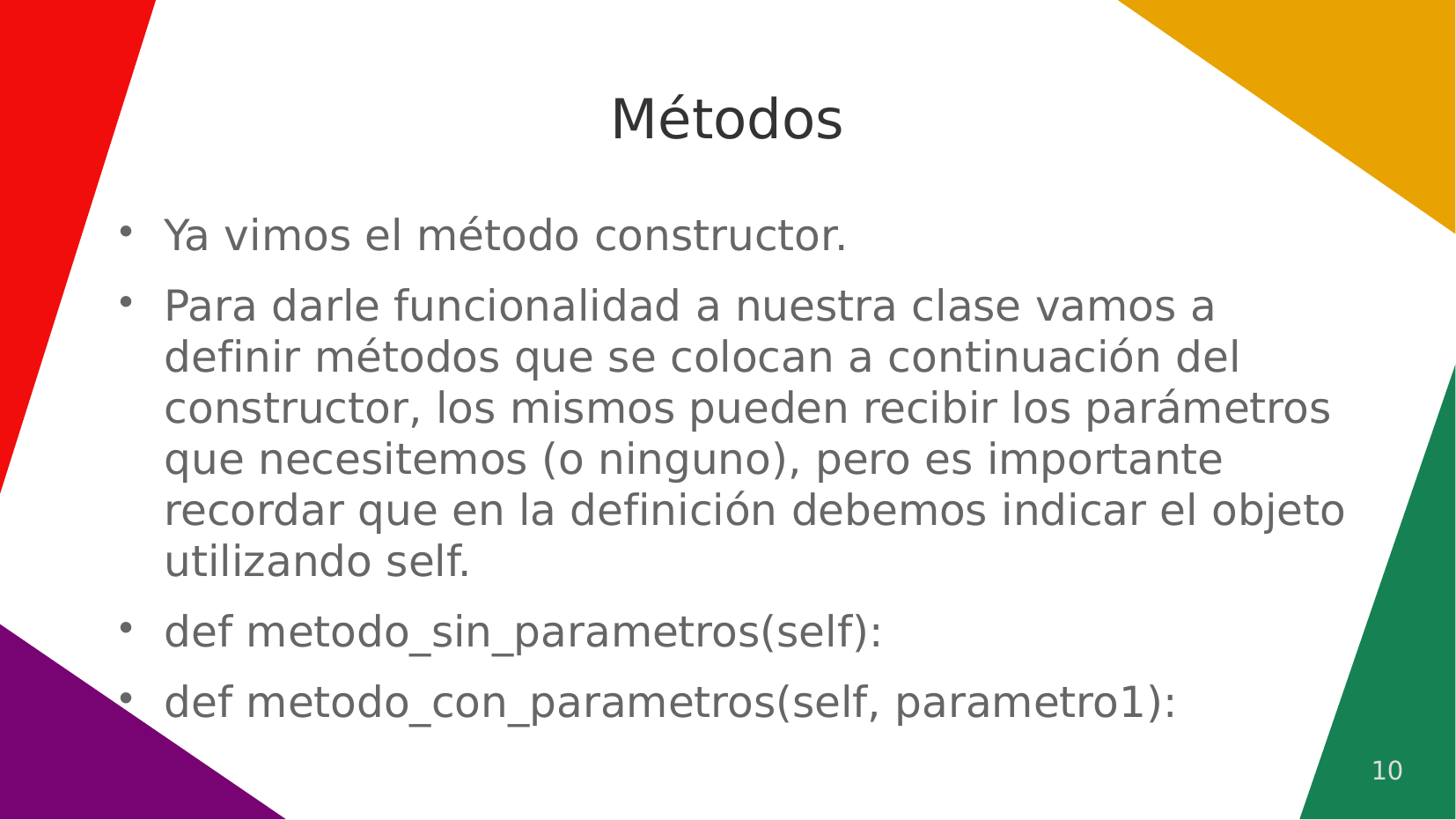

# Métodos
Ya vimos el método constructor.
Para darle funcionalidad a nuestra clase vamos a definir métodos que se colocan a continuación del constructor, los mismos pueden recibir los parámetros que necesitemos (o ninguno), pero es importante recordar que en la definición debemos indicar el objeto utilizando self.
def metodo_sin_parametros(self):
def metodo_con_parametros(self, parametro1):
10